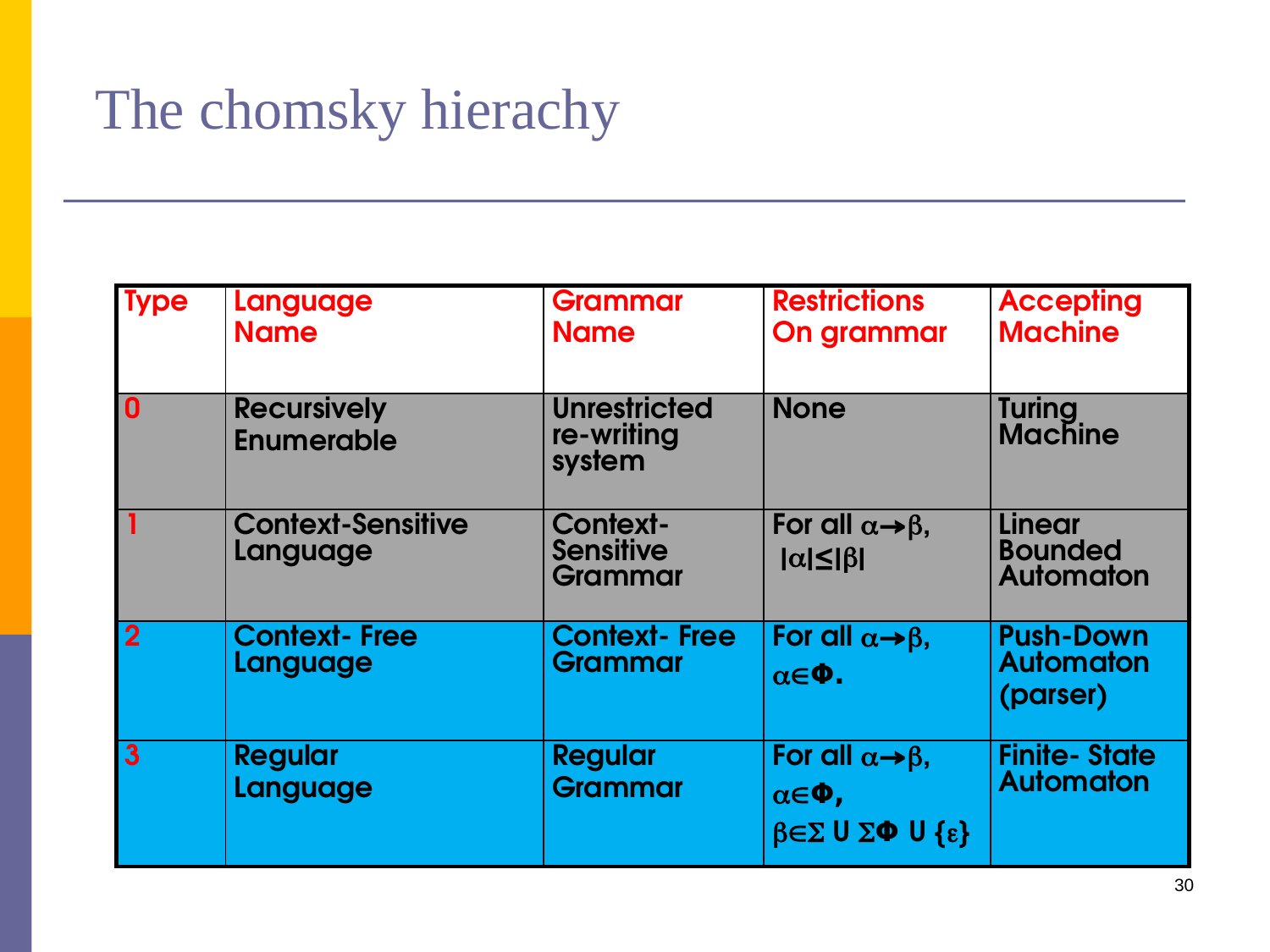

# The chomsky hierachy
| Type | Language Name | Grammar Name | Restrictions On grammar | Accepting Machine |
| --- | --- | --- | --- | --- |
| 0 | Recursively Enumerable | Unrestricted re-writing system | None | Turing Machine |
| 1 | Context-Sensitive Language | Context- Sensitive Grammar | For all α→β, |α|≤|β| | Linear Bounded Automaton |
| 2 | Context- Free Language | Context- Free Grammar | For all α→β, α∈Φ. | Push-Down Automaton (parser) |
| 3 | Regular Language | Regular Grammar | For all α→β, α∈Φ, β∈Σ U ΣΦ U {ε} | Finite- State Automaton |
30